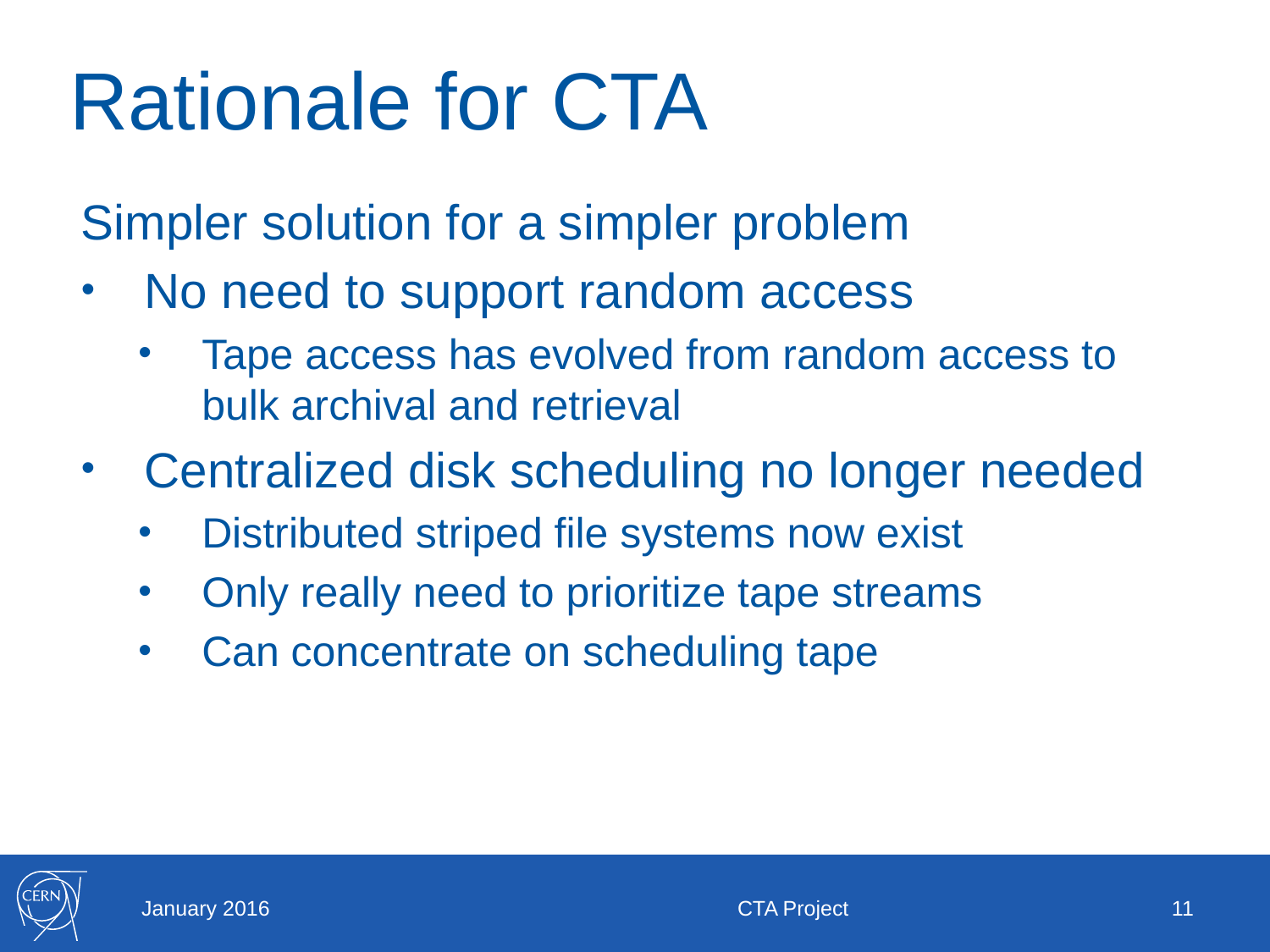

# Rationale for CTA
Simpler solution for a simpler problem
No need to support random access
Tape access has evolved from random access to bulk archival and retrieval
Centralized disk scheduling no longer needed
Distributed striped file systems now exist
Only really need to prioritize tape streams
Can concentrate on scheduling tape
January 2016
CTA Project
11